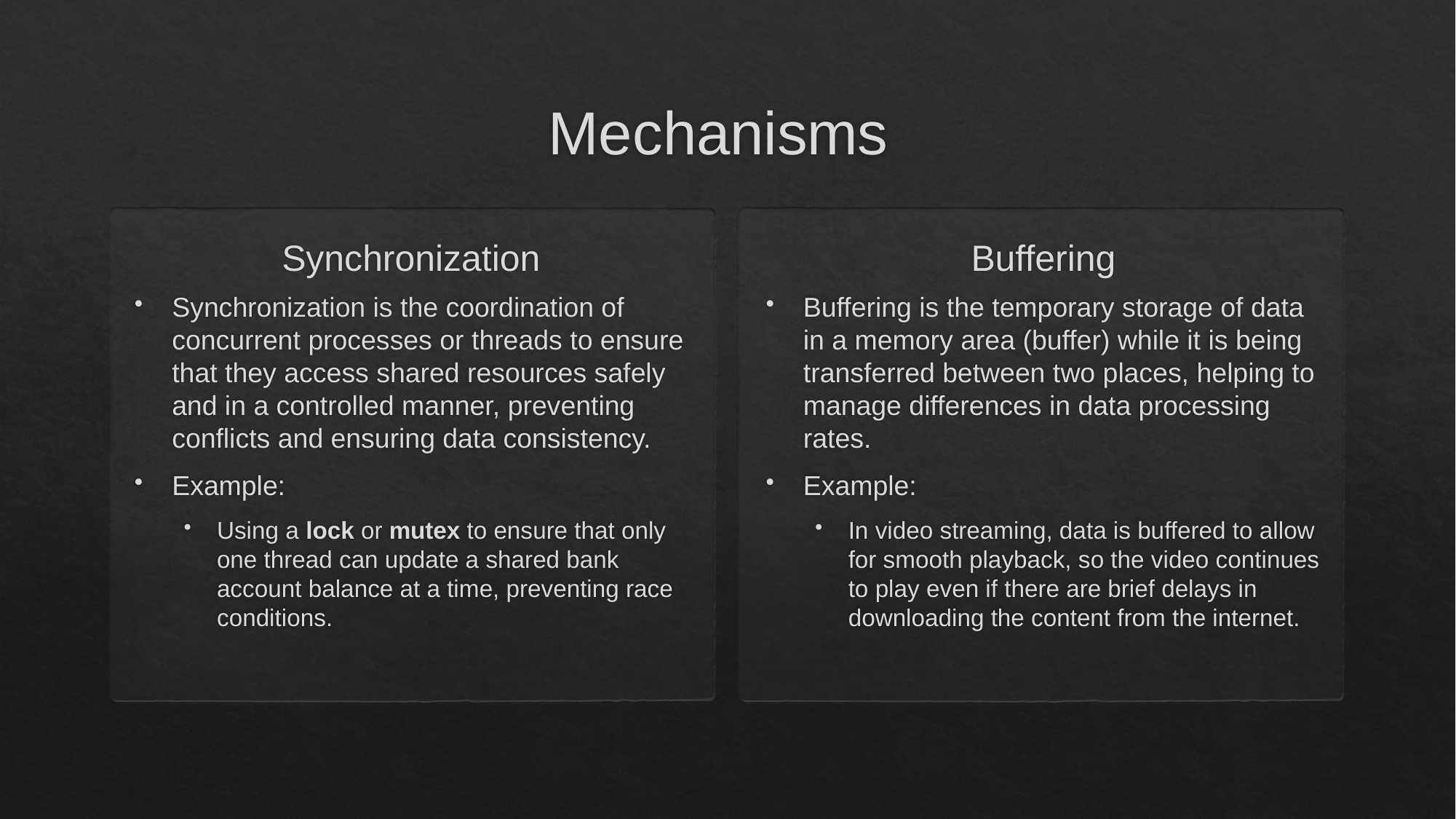

# Mechanisms
Synchronization
Buffering
Synchronization is the coordination of concurrent processes or threads to ensure that they access shared resources safely and in a controlled manner, preventing conflicts and ensuring data consistency.
Example:
Using a lock or mutex to ensure that only one thread can update a shared bank account balance at a time, preventing race conditions.
Buffering is the temporary storage of data in a memory area (buffer) while it is being transferred between two places, helping to manage differences in data processing rates.
Example:
In video streaming, data is buffered to allow for smooth playback, so the video continues to play even if there are brief delays in downloading the content from the internet.